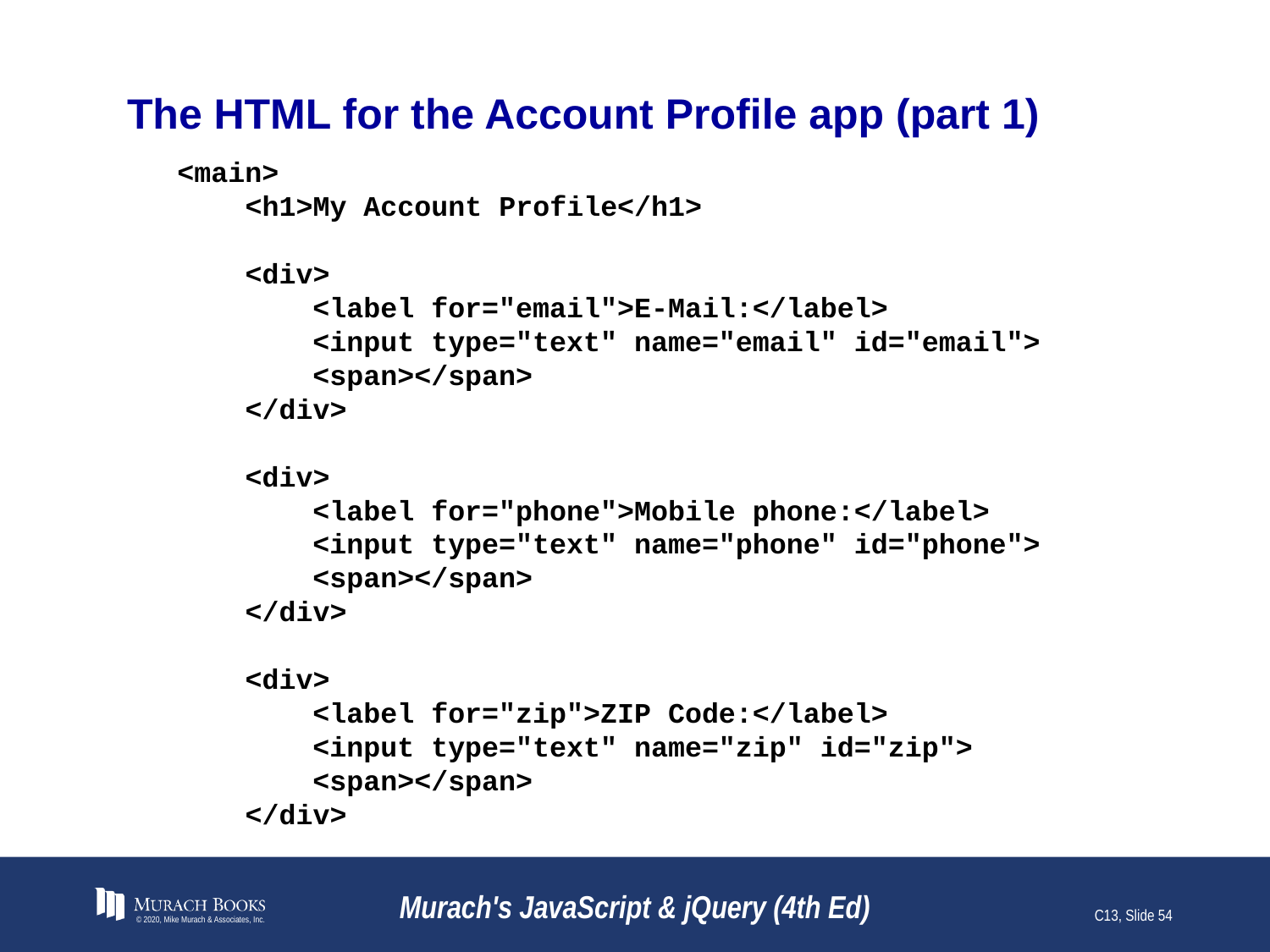

# The HTML for the Account Profile app (part 1)
<main>
    <h1>My Account Profile</h1>

    <div>
        <label for="email">E-Mail:</label>
        <input type="text" name="email" id="email">
        <span></span>
    </div>

    <div>
        <label for="phone">Mobile phone:</label>
        <input type="text" name="phone" id="phone">
        <span></span>
    </div>

    <div>
        <label for="zip">ZIP Code:</label>
        <input type="text" name="zip" id="zip">
        <span></span>
    </div>

© 2020, Mike Murach & Associates, Inc.
Murach's JavaScript & jQuery (4th Ed)

C13, Slide 54